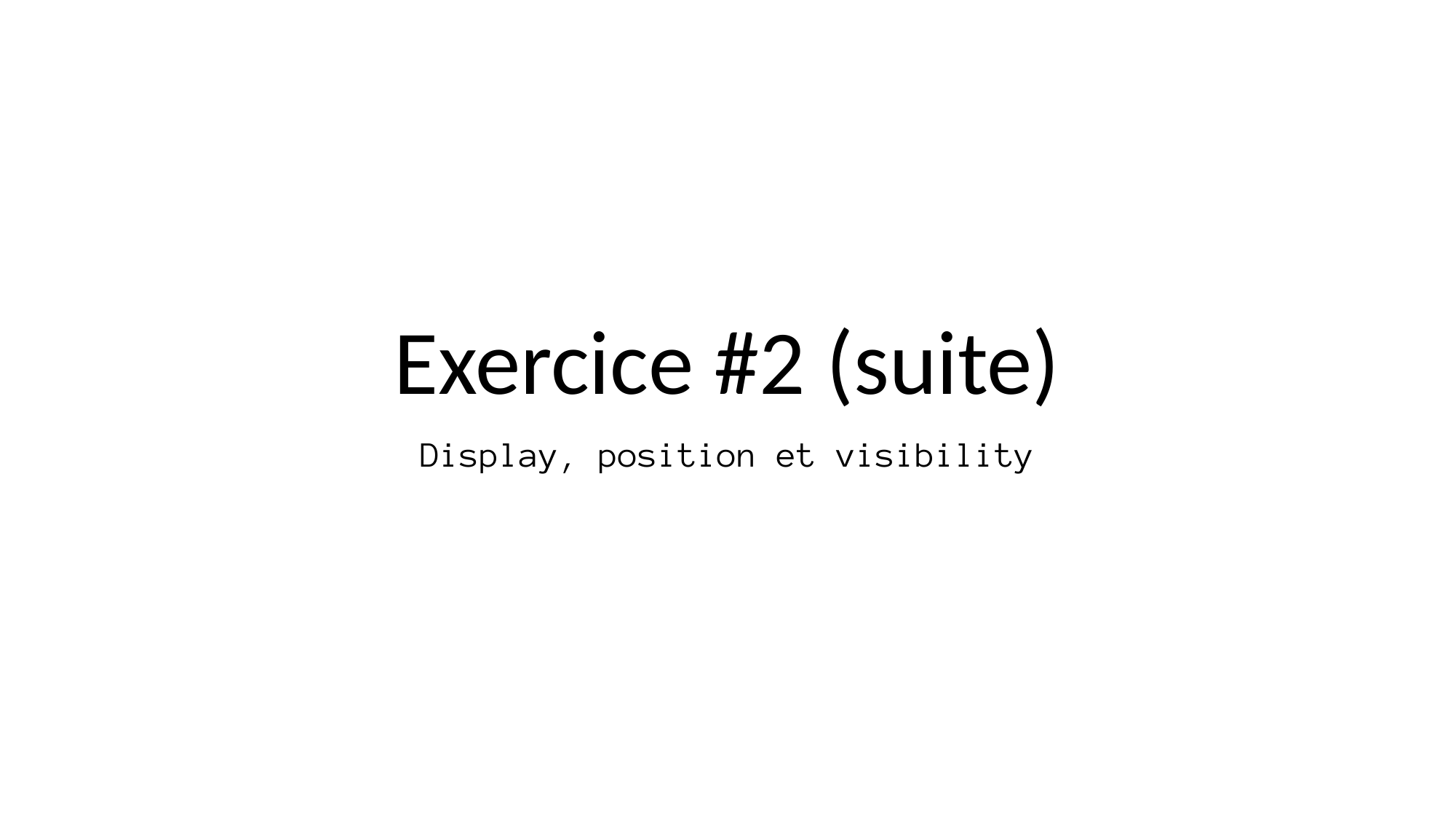

# Exercice #2 (suite)
Display, position et visibility